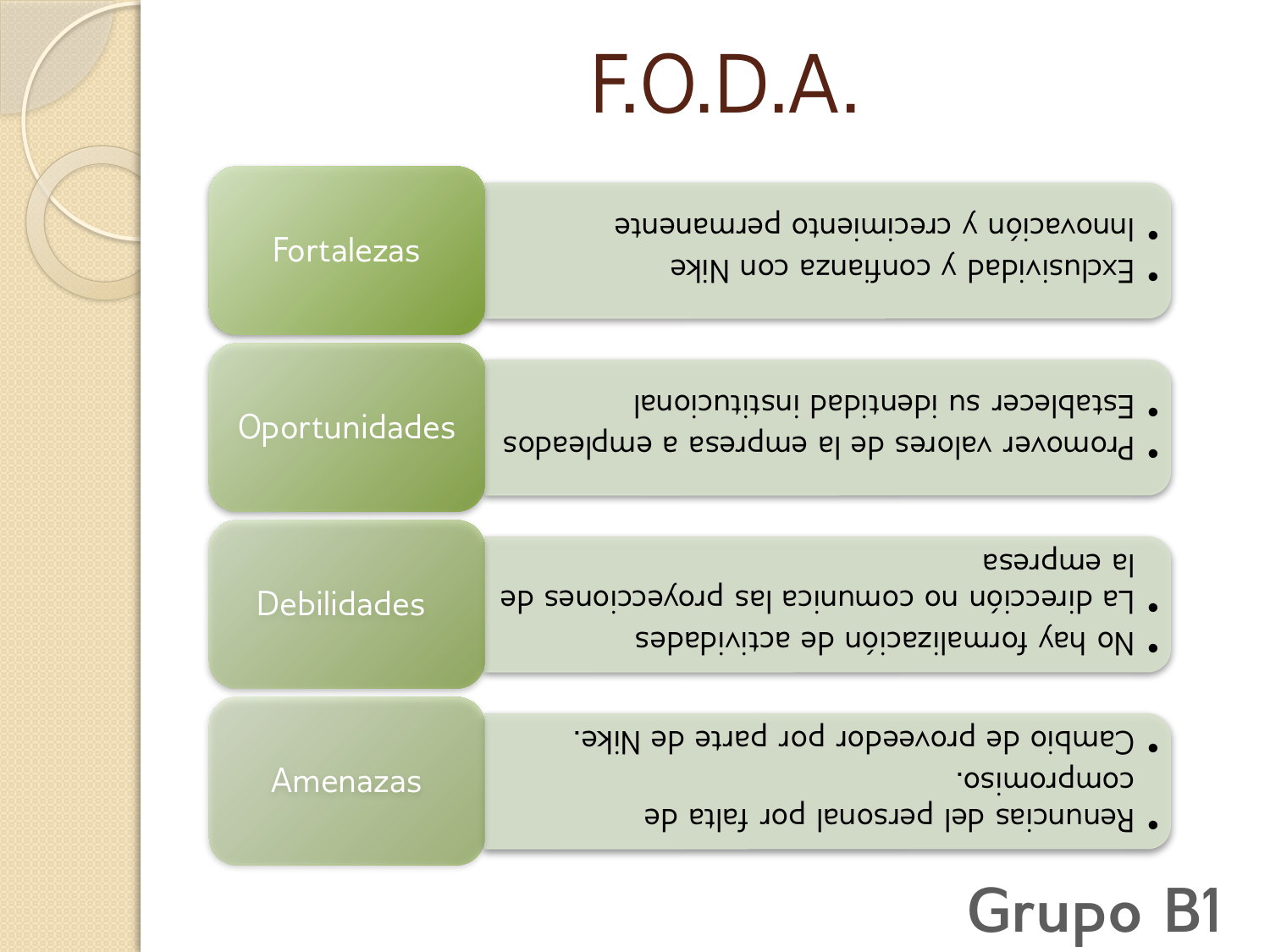

# F.O.D.A.
Exclusividad y confianza con Nike
Innovación y crecimiento permanente
Fortalezas
Promover valores de la empresa a empleados
Establecer su identidad institucional
Oportunidades
No hay formalización de actividades
La dirección no comunica las proyecciones de la empresa
Debilidades
Renuncias del personal por falta de compromiso.
Cambio de proveedor por parte de Nike.
Amenazas
Grupo B1